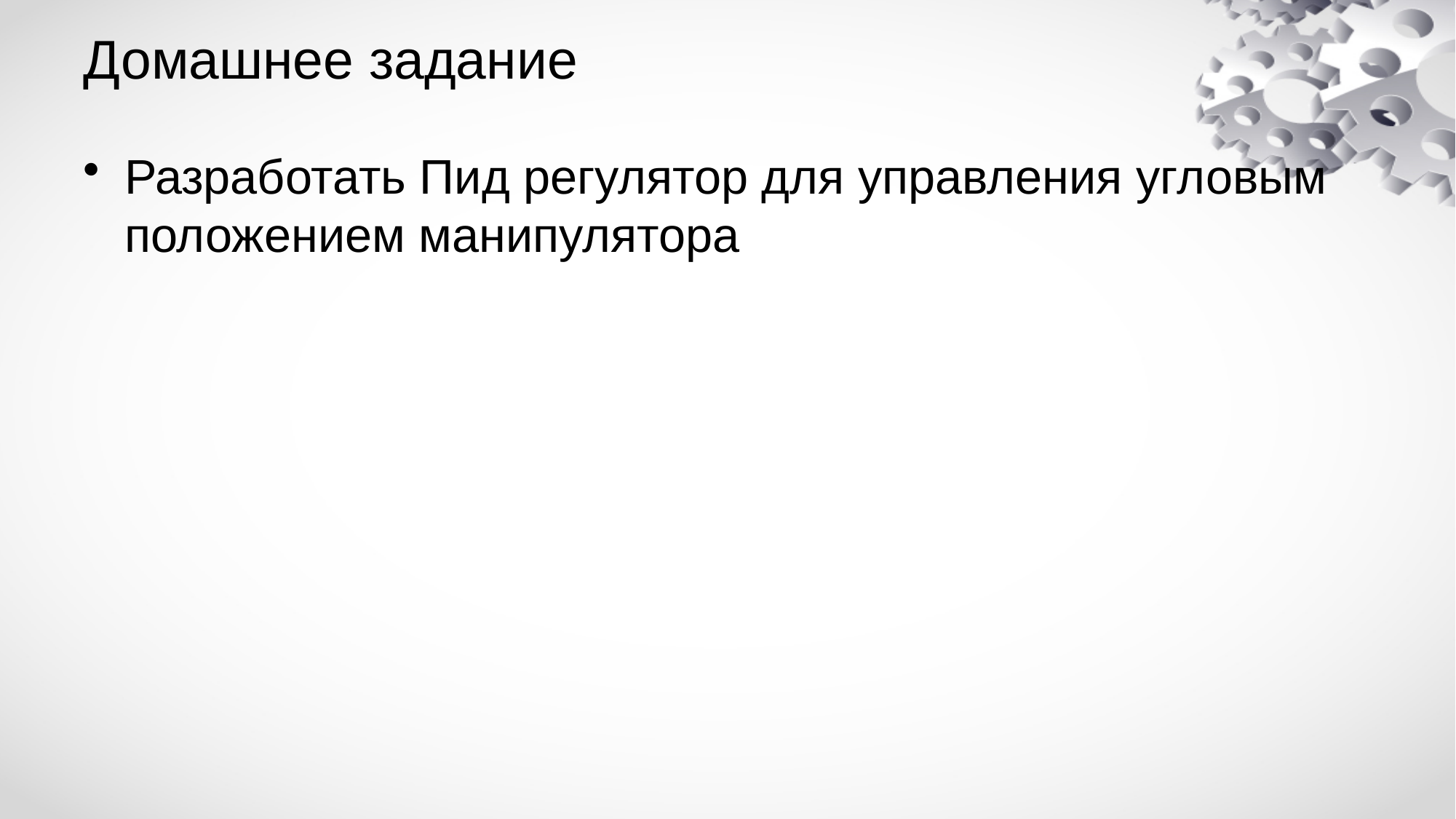

# Домашнее задание
Разработать Пид регулятор для управления угловым положением манипулятора